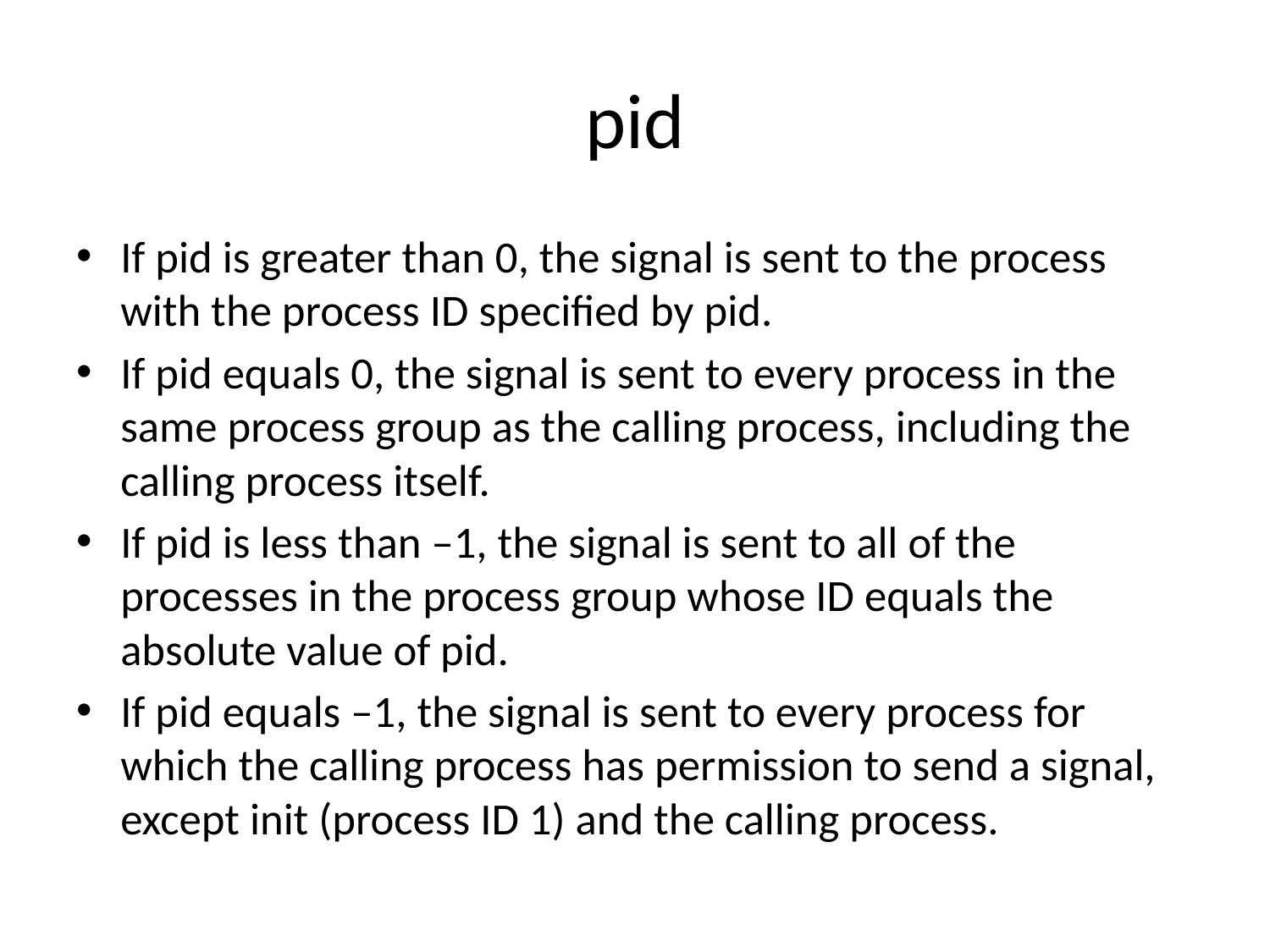

# pid
If pid is greater than 0, the signal is sent to the process with the process ID specified by pid.
If pid equals 0, the signal is sent to every process in the same process group as the calling process, including the calling process itself.
If pid is less than –1, the signal is sent to all of the processes in the process group whose ID equals the absolute value of pid.
If pid equals –1, the signal is sent to every process for which the calling process has permission to send a signal, except init (process ID 1) and the calling process.